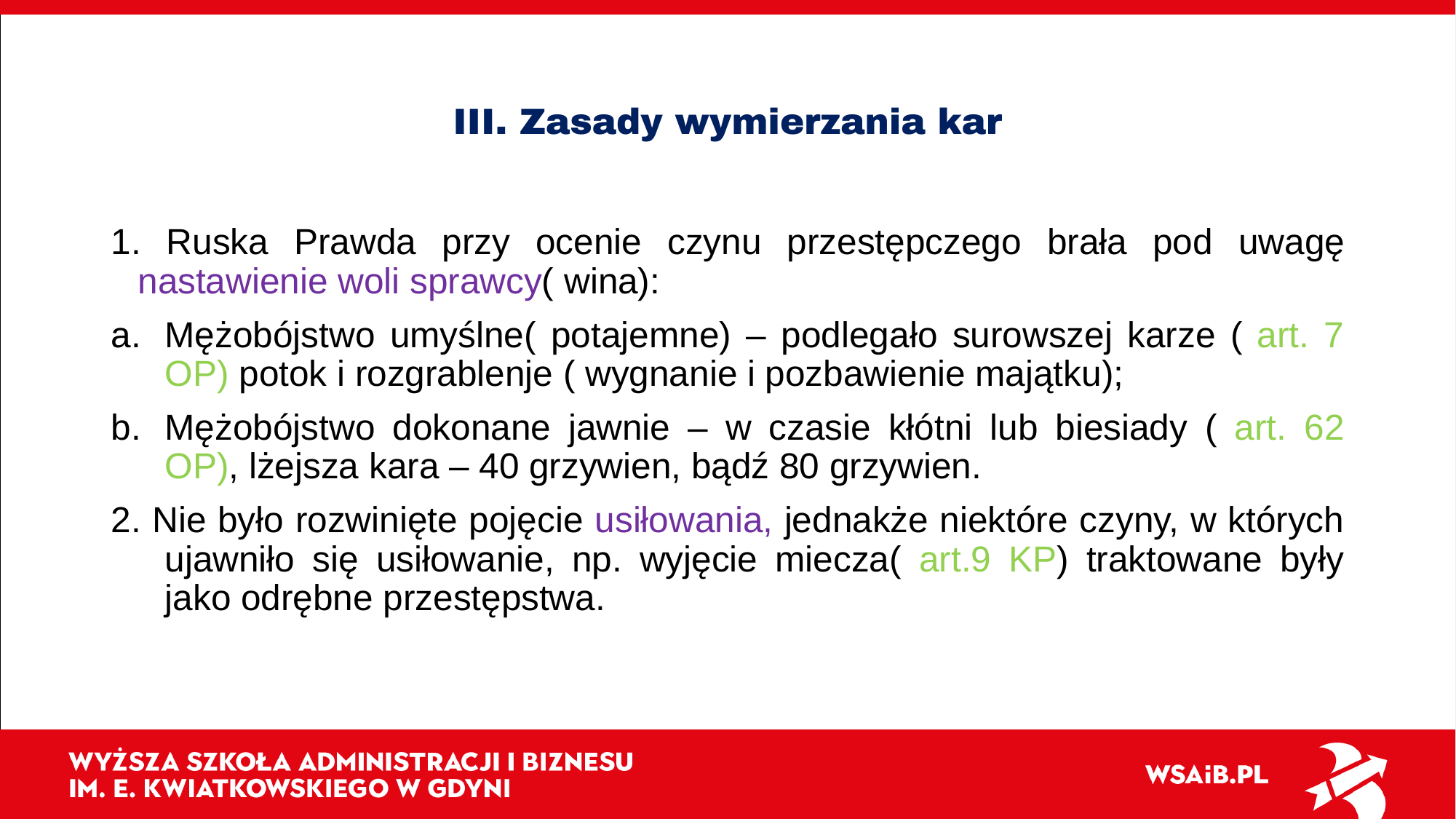

# III. Zasady wymierzania kar
1. Ruska Prawda przy ocenie czynu przestępczego brała pod uwagę nastawienie woli sprawcy( wina):
Mężobójstwo umyślne( potajemne) – podlegało surowszej karze ( art. 7 OP) potok i rozgrablenje ( wygnanie i pozbawienie majątku);
Mężobójstwo dokonane jawnie – w czasie kłótni lub biesiady ( art. 62 OP), lżejsza kara – 40 grzywien, bądź 80 grzywien.
2. Nie było rozwinięte pojęcie usiłowania, jednakże niektóre czyny, w których ujawniło się usiłowanie, np. wyjęcie miecza( art.9 KP) traktowane były jako odrębne przestępstwa.